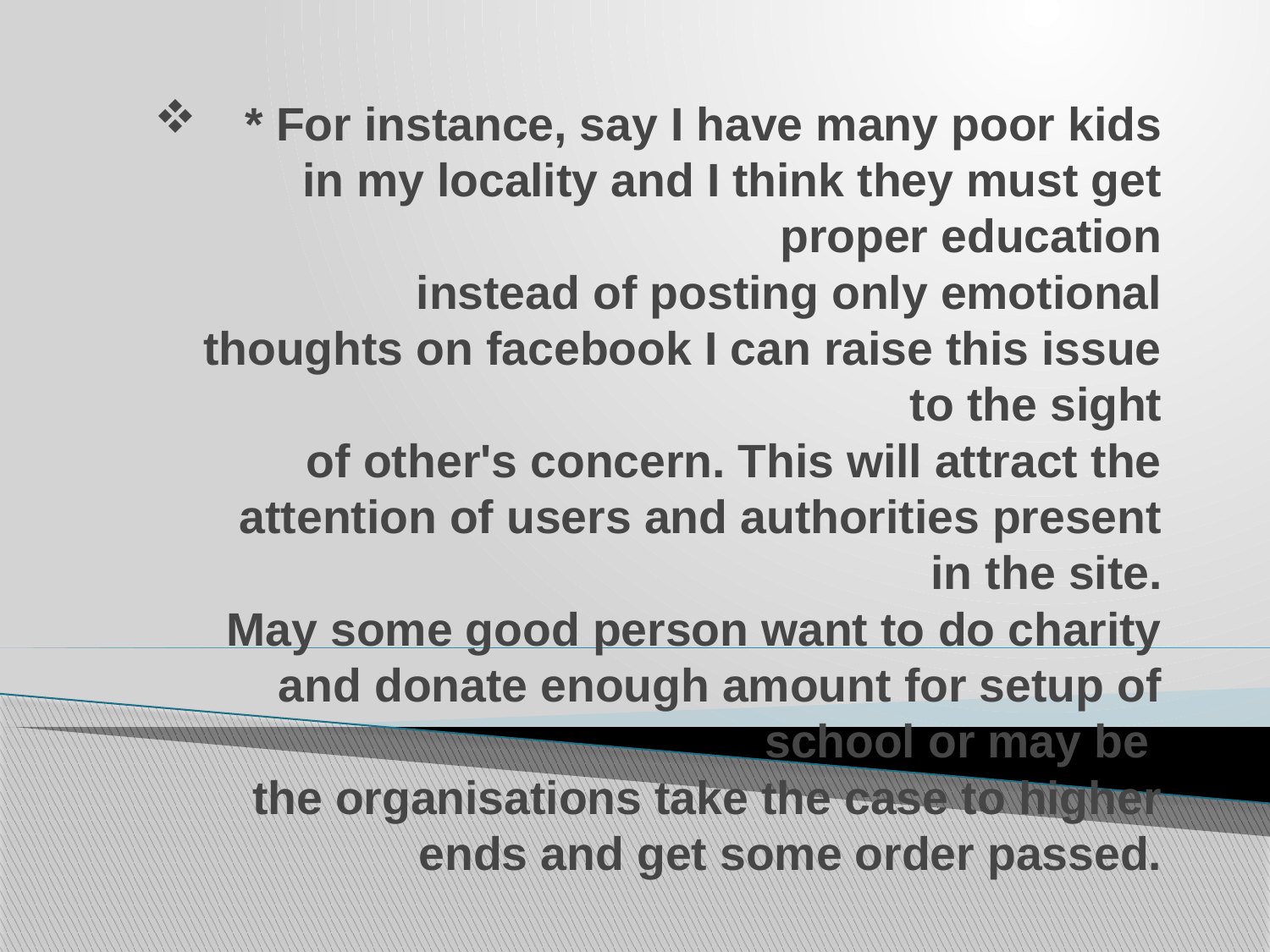

# * For instance, say I have many poor kids in my locality and I think they must get proper education instead of posting only emotional thoughts on facebook I can raise this issue to the sight of other's concern. This will attract the attention of users and authorities present in the site. May some good person want to do charity and donate enough amount for setup of school or may be the organisations take the case to higher ends and get some order passed.